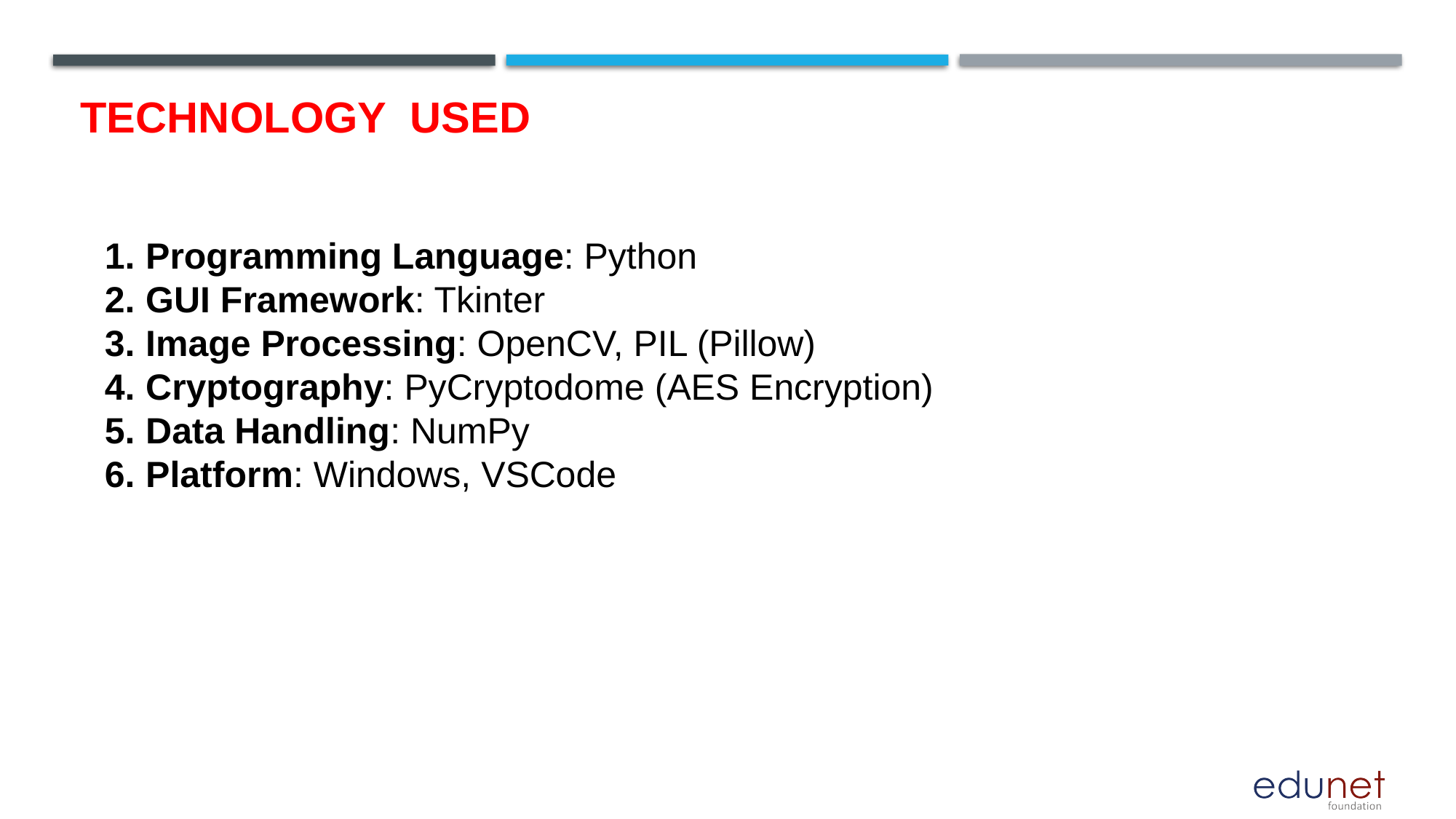

# Technology  used
Programming Language: Python
GUI Framework: Tkinter
Image Processing: OpenCV, PIL (Pillow)
Cryptography: PyCryptodome (AES Encryption)
Data Handling: NumPy
Platform: Windows, VSCode